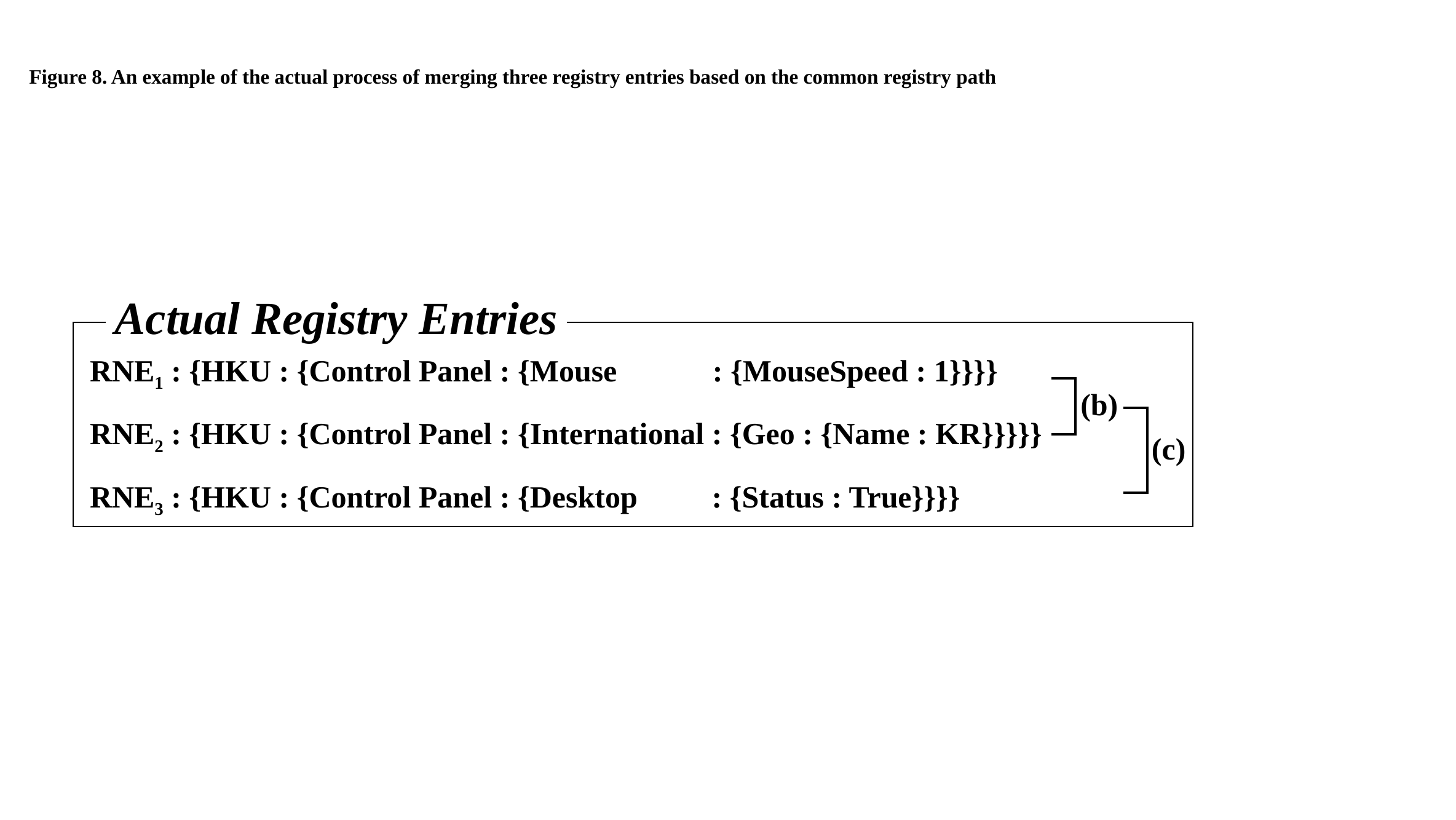

Figure 8. An example of the actual process of merging three registry entries based on the common registry path
Actual Registry Entries
 RNE1 : {HKU : {Control Panel : {Mouse             : {MouseSpeed : 1}}}}
 RNE2 : {HKU : {Control Panel : {International : {Geo : {Name : KR}}}}}
 RNE3 : {HKU : {Control Panel : {Desktop          : {Status : True}}}}
(b)
(c)